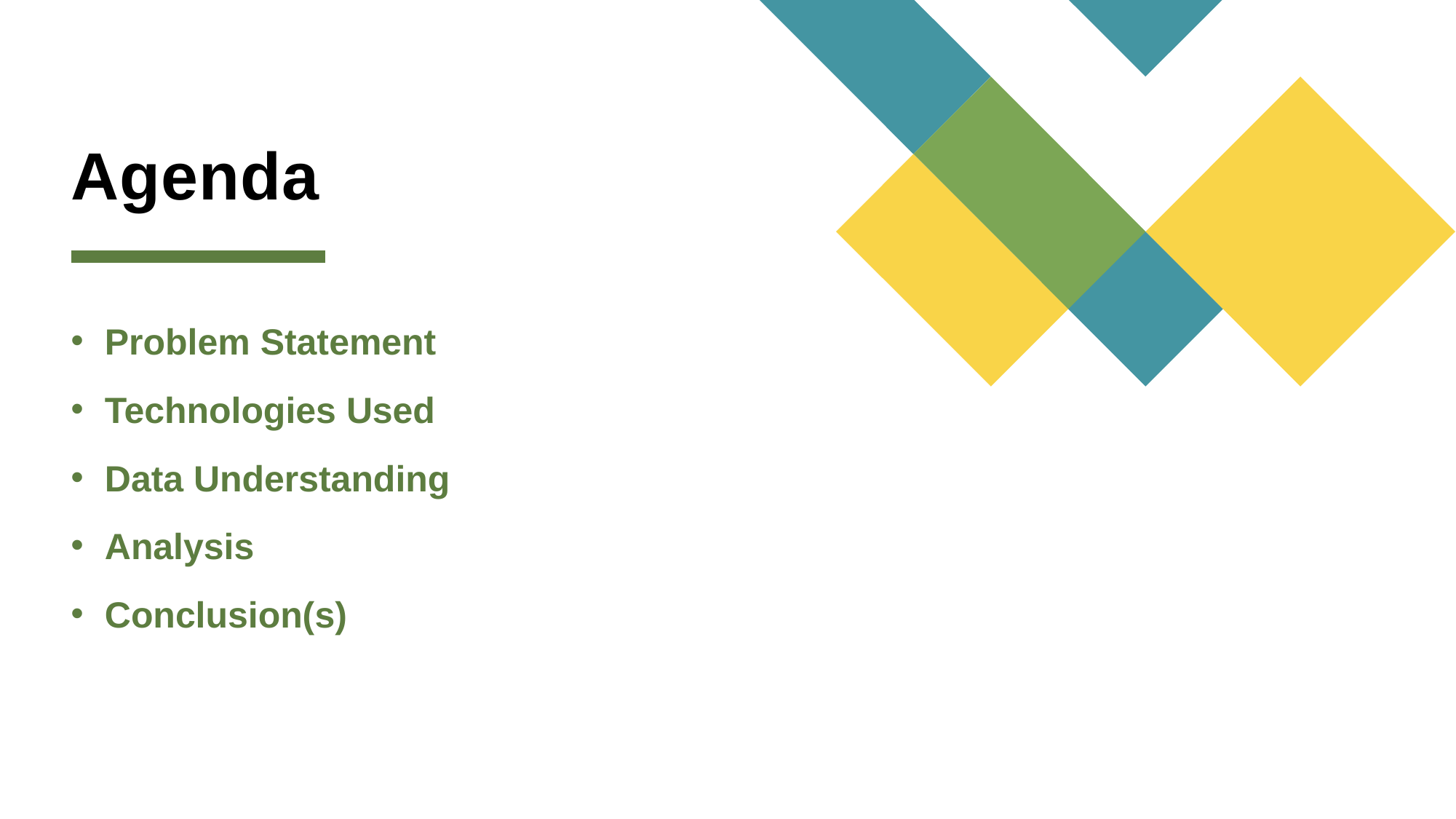

# Agenda
Problem Statement
Technologies Used
Data Understanding
Analysis
Conclusion(s)